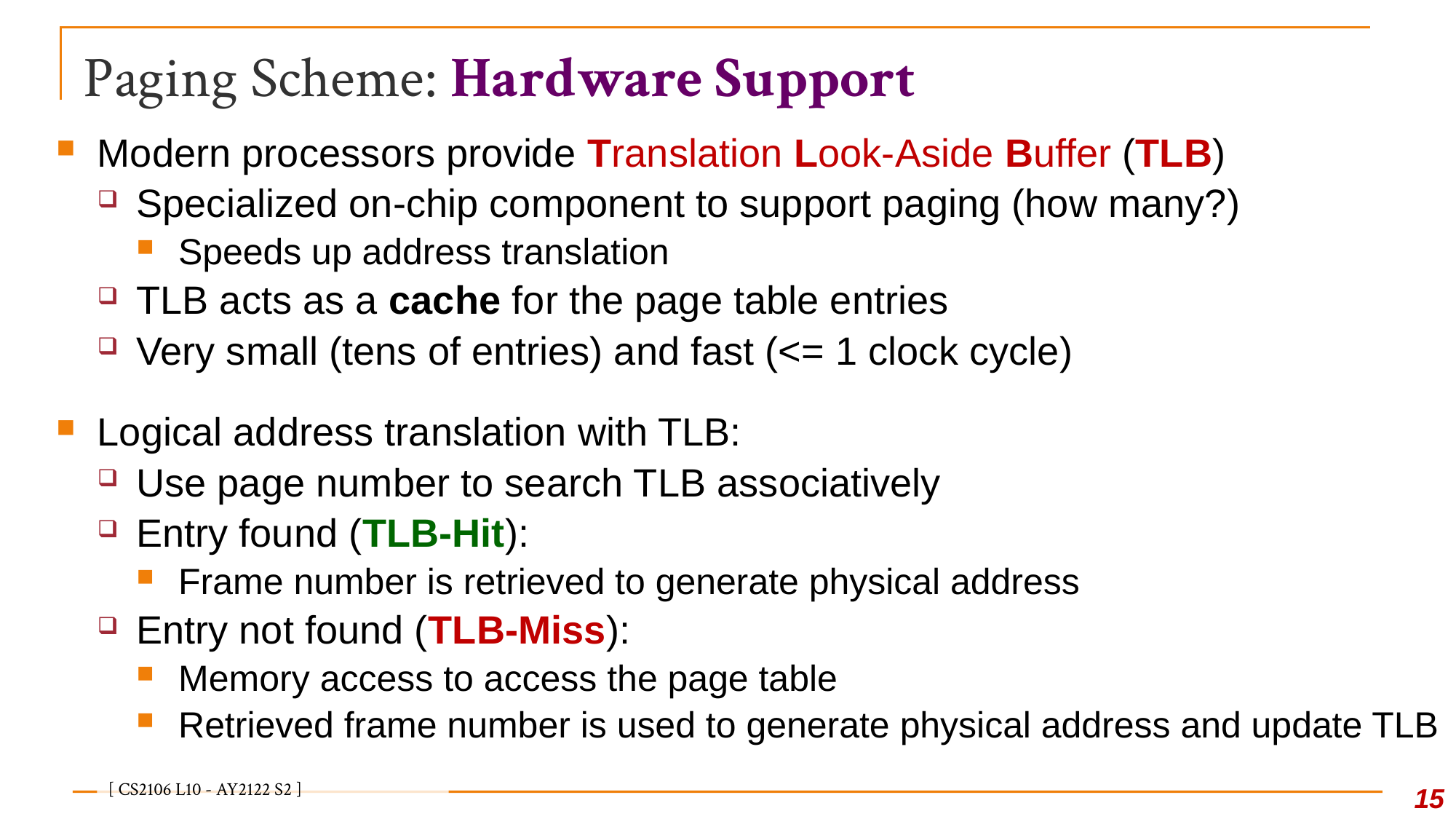

# Paging Scheme: Hardware Support
Modern processors provide Translation Look-Aside Buffer (TLB)
Specialized on-chip component to support paging (how many?)
Speeds up address translation
TLB acts as a cache for the page table entries
Very small (tens of entries) and fast (<= 1 clock cycle)

Logical address translation with TLB:
Use page number to search TLB associatively
Entry found (TLB-Hit):
Frame number is retrieved to generate physical address
Entry not found (TLB-Miss):
Memory access to access the page table
Retrieved frame number is used to generate physical address and update TLB
15
[ CS2106 L10 - AY2122 S2 ]